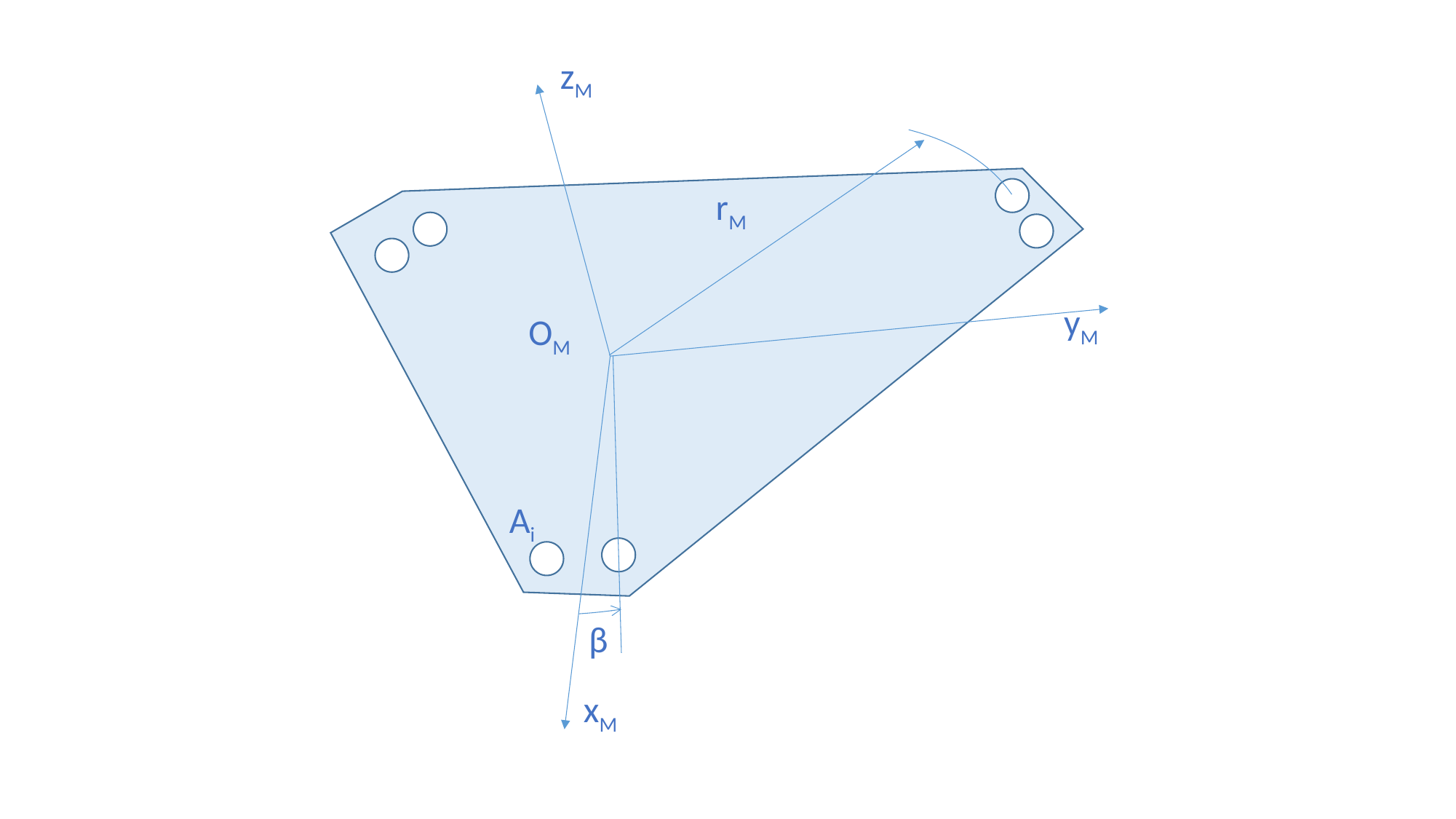

zM

rM

yM
OM
Ai

β
xM